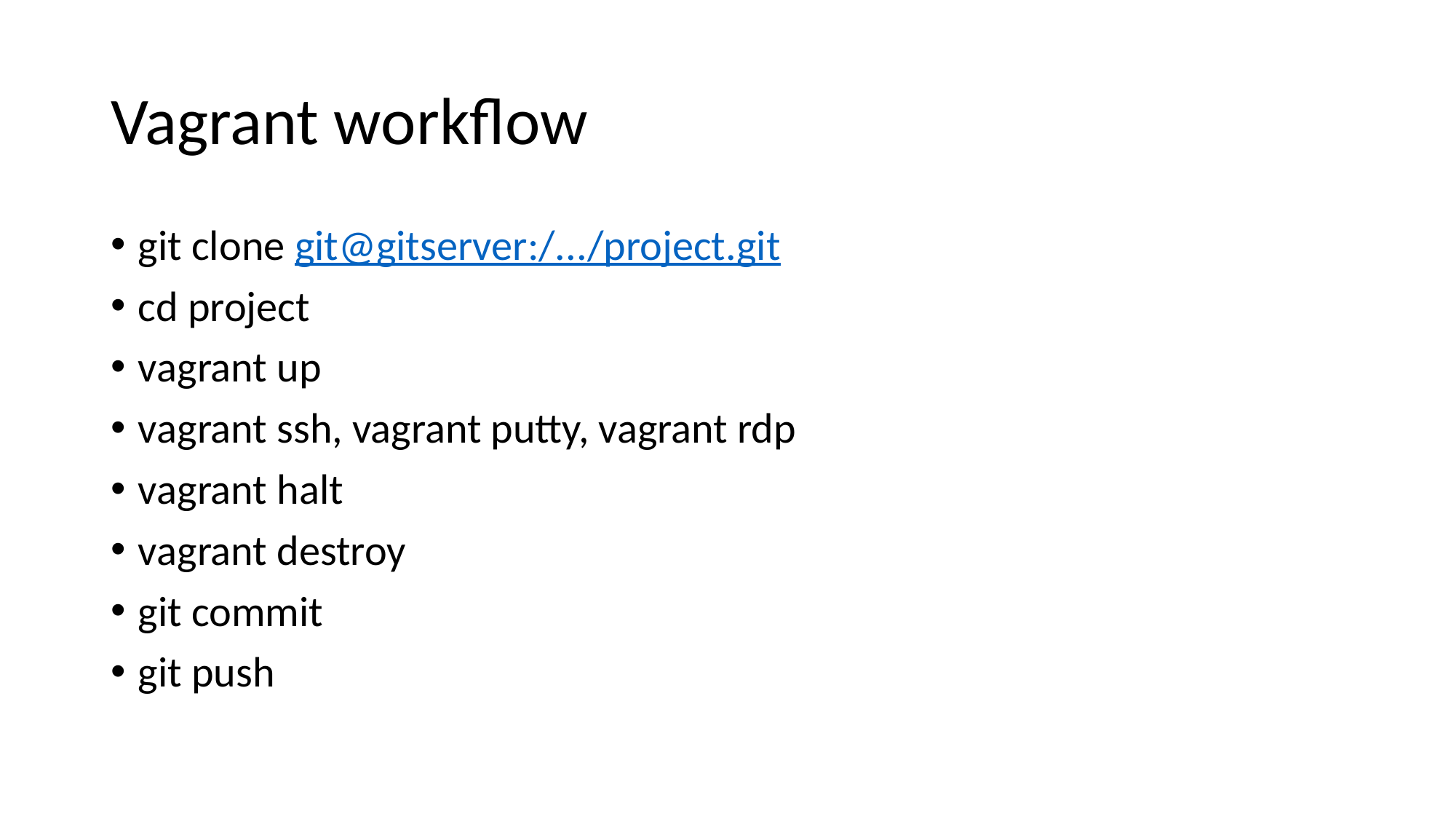

# Vagrant workflow
git clone git@gitserver:/.../project.git
cd project
vagrant up
vagrant ssh, vagrant putty, vagrant rdp
vagrant halt
vagrant destroy
git commit
git push